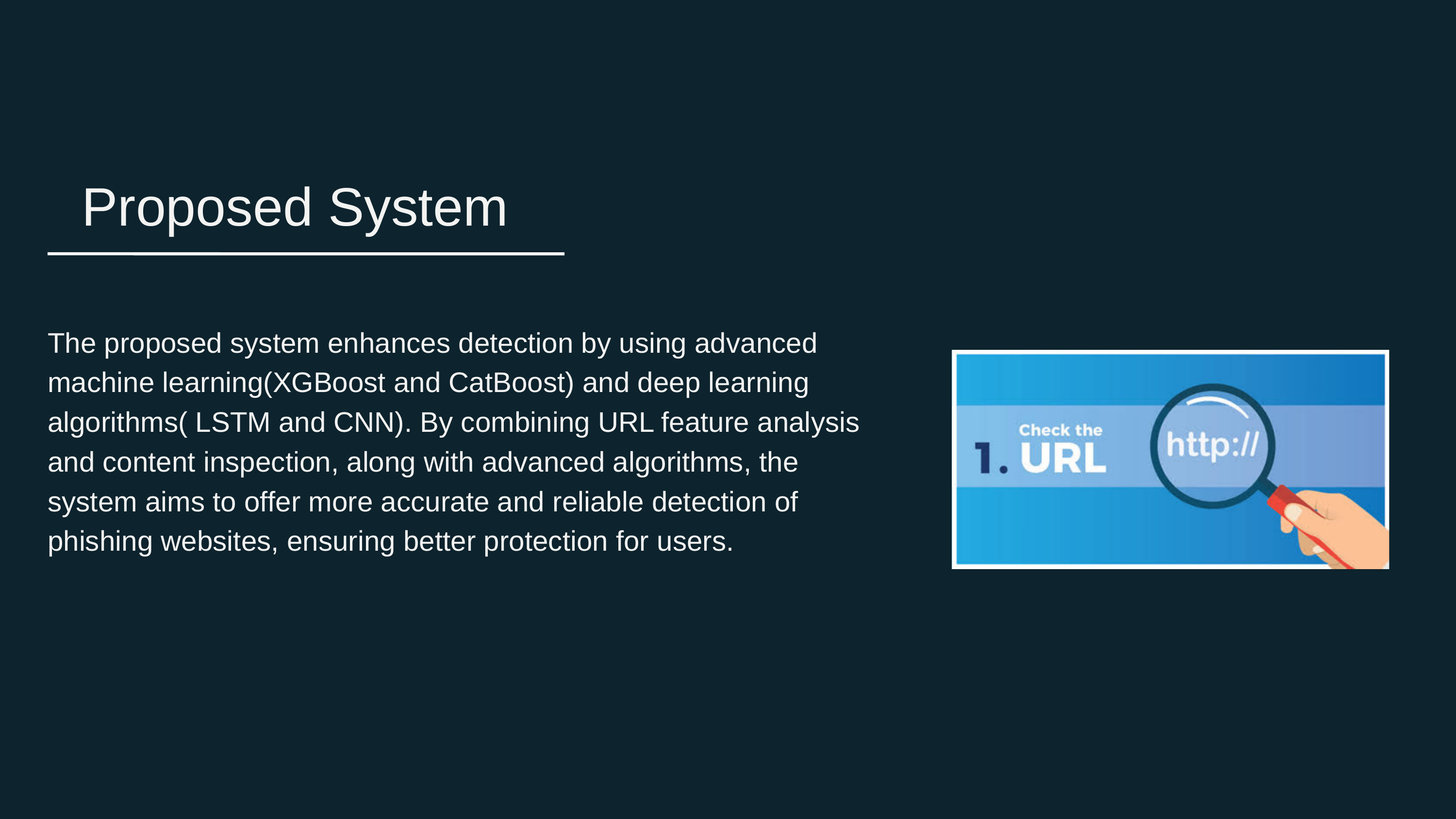

Proposed System

The proposed system enhances detection by using advanced machine learning(XGBoost and CatBoost) and deep learning algorithms( LSTM and CNN). By combining URL feature analysis and content inspection, along with advanced algorithms, the system aims to offer more accurate and reliable detection of phishing websites, ensuring better protection for users.